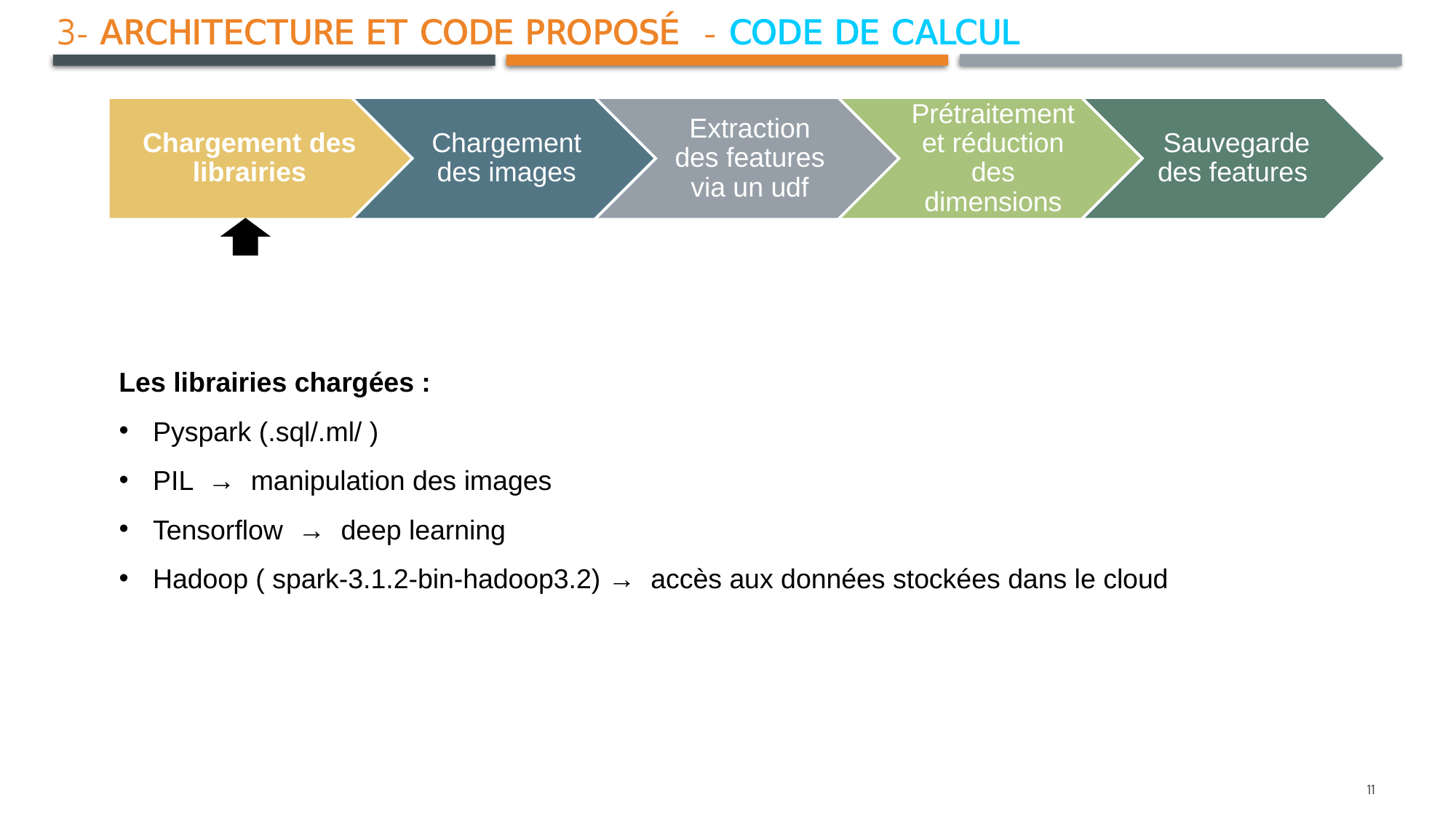

3- Architecture et code proposé  - code de calcul
Chargement des librairies
Chargement des images
Extraction des features via un udf
Prétraitement et réduction des dimensions
Sauvegarde des features

Les librairies chargées :
Pyspark (.sql/.ml/ )
PIL  →  manipulation des images
Tensorflow  →  deep learning
Hadoop ( spark-3.1.2-bin-hadoop3.2) →  accès aux données stockées dans le cloud
11